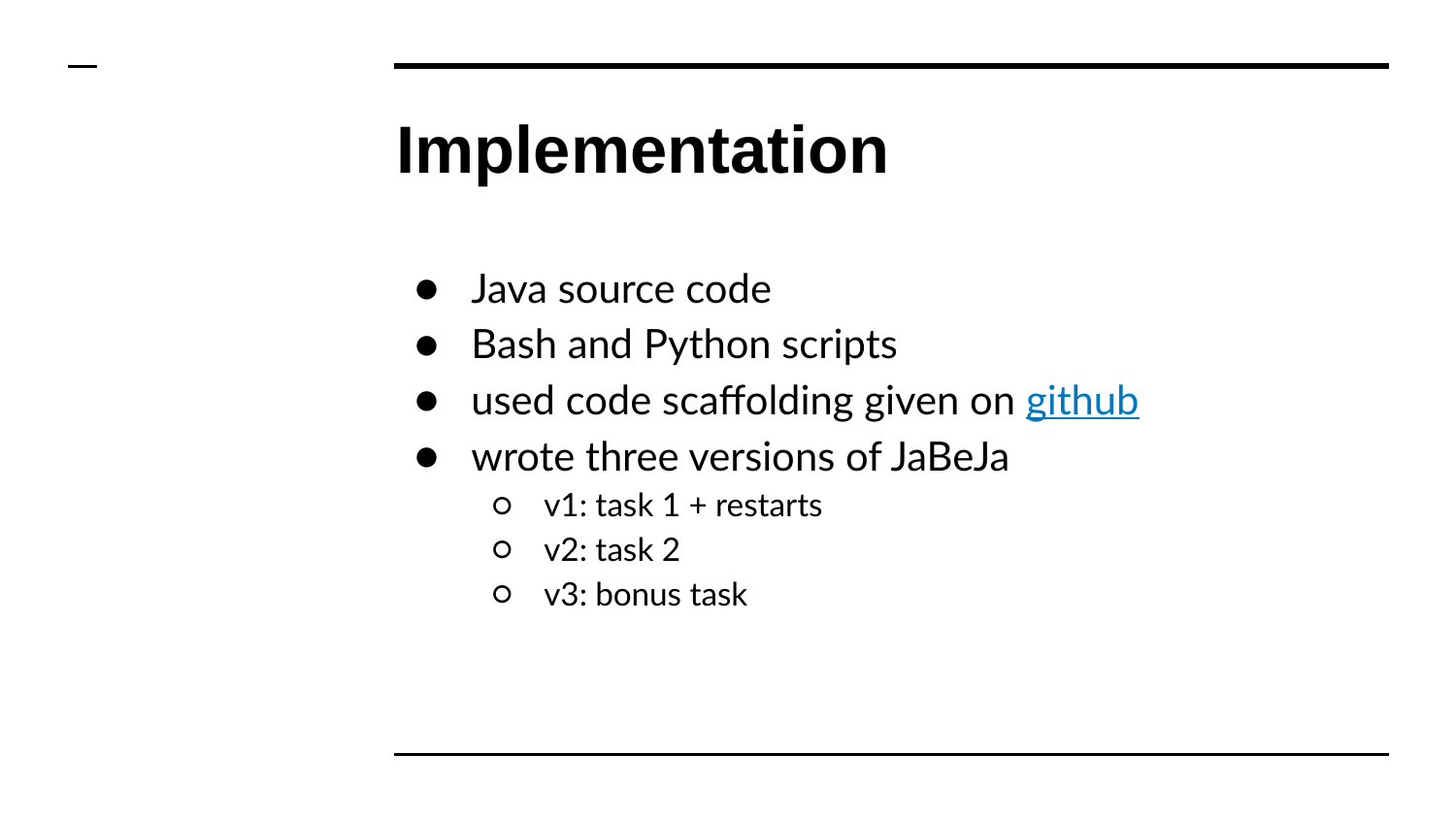

# Implementation
Java source code
Bash and Python scripts
used code scaffolding given on github
wrote three versions of JaBeJa
v1: task 1 + restarts
v2: task 2
v3: bonus task